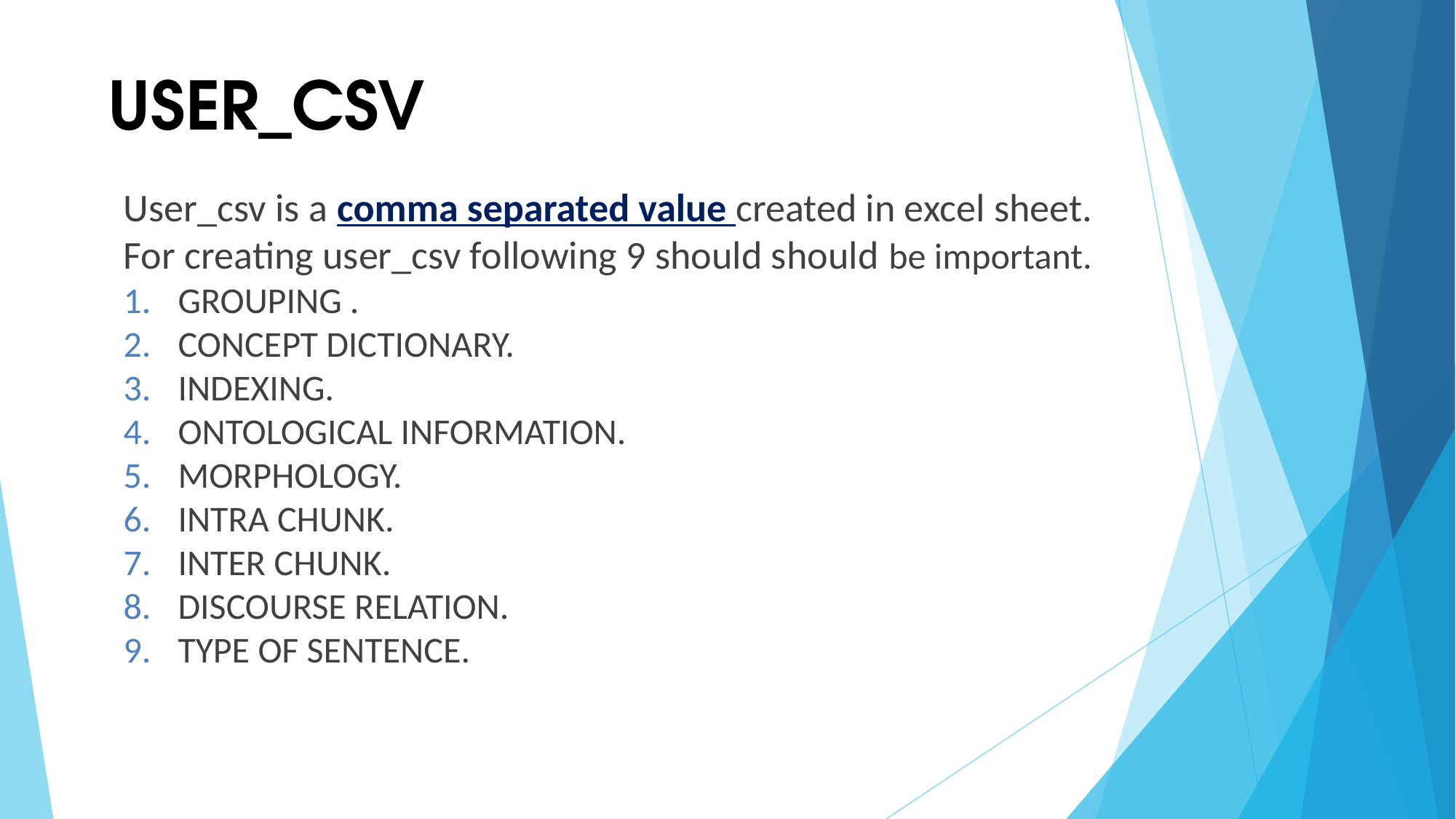

USER_CSV
User_csv is a comma separated value created in excel sheet.
For creating user_csv following 9 should should be important.
GROUPING .
CONCEPT DICTIONARY.
INDEXING.
ONTOLOGICAL INFORMATION.
MORPHOLOGY.
INTRA CHUNK.
INTER CHUNK.
DISCOURSE RELATION.
TYPE OF SENTENCE.